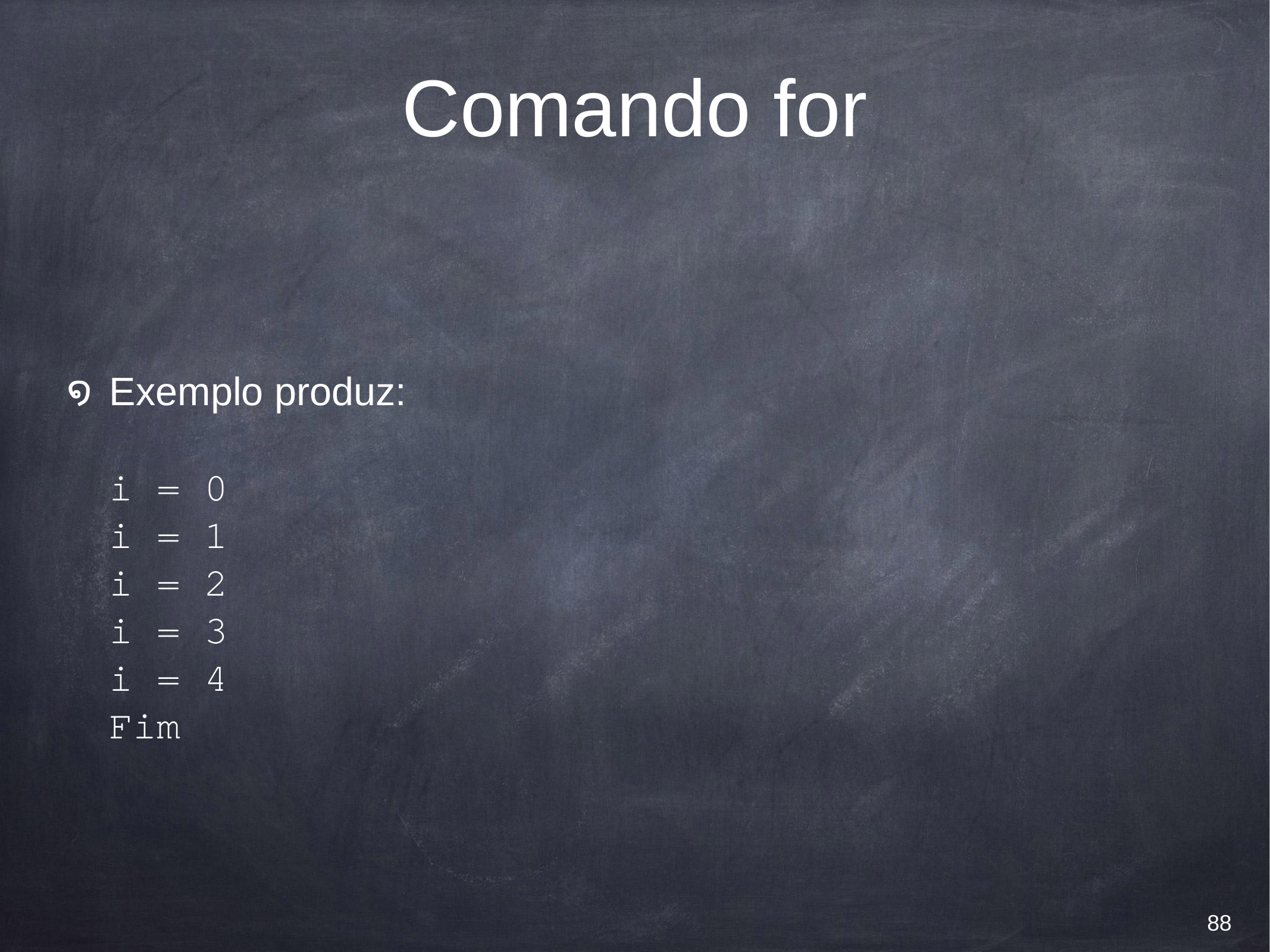

# Comando for
Exemplo produz:
i = 0
i = 1
i = 2
i = 3
i = 4
Fim
88